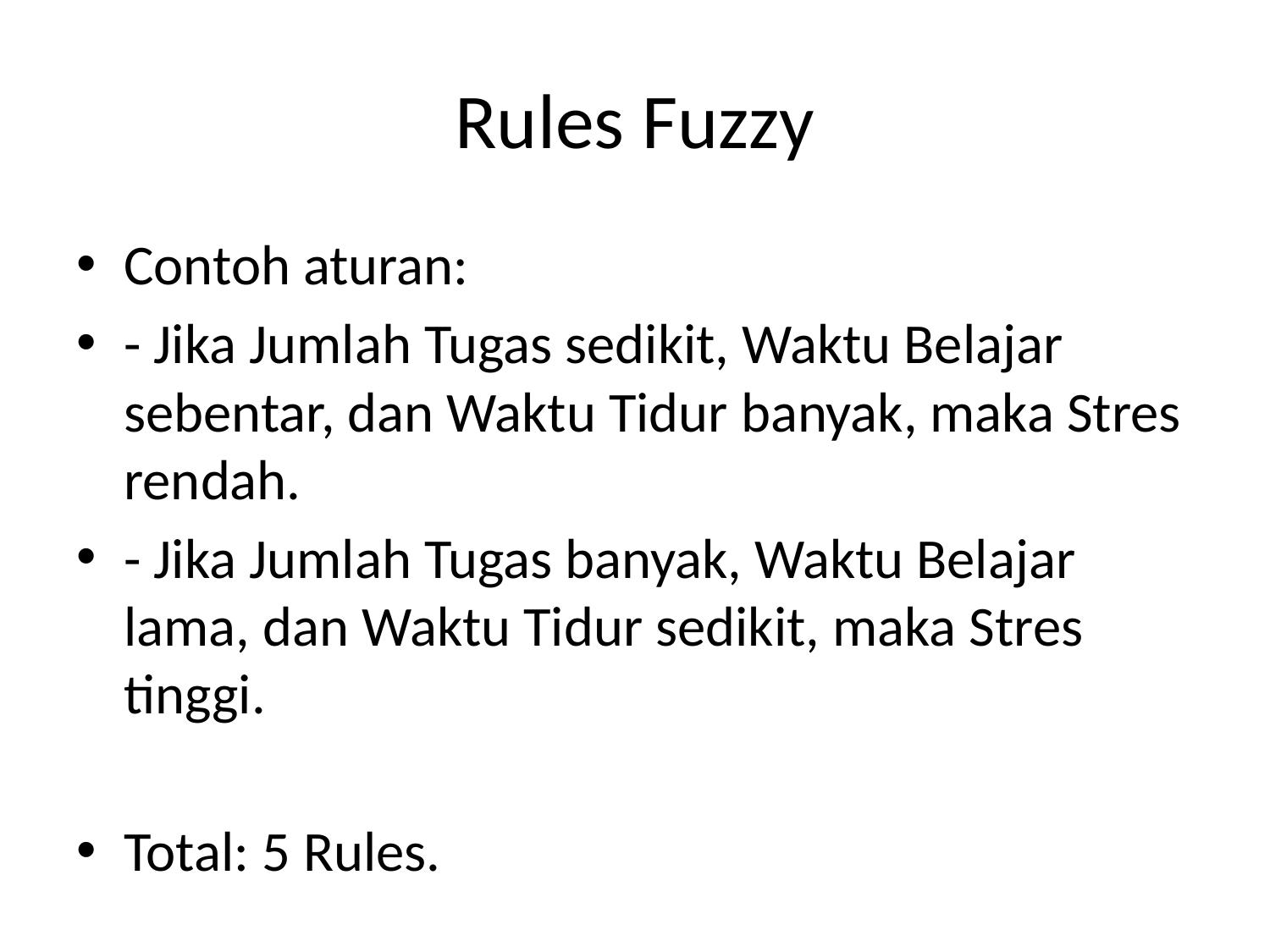

# Rules Fuzzy
Contoh aturan:
- Jika Jumlah Tugas sedikit, Waktu Belajar sebentar, dan Waktu Tidur banyak, maka Stres rendah.
- Jika Jumlah Tugas banyak, Waktu Belajar lama, dan Waktu Tidur sedikit, maka Stres tinggi.

Total: 5 Rules.